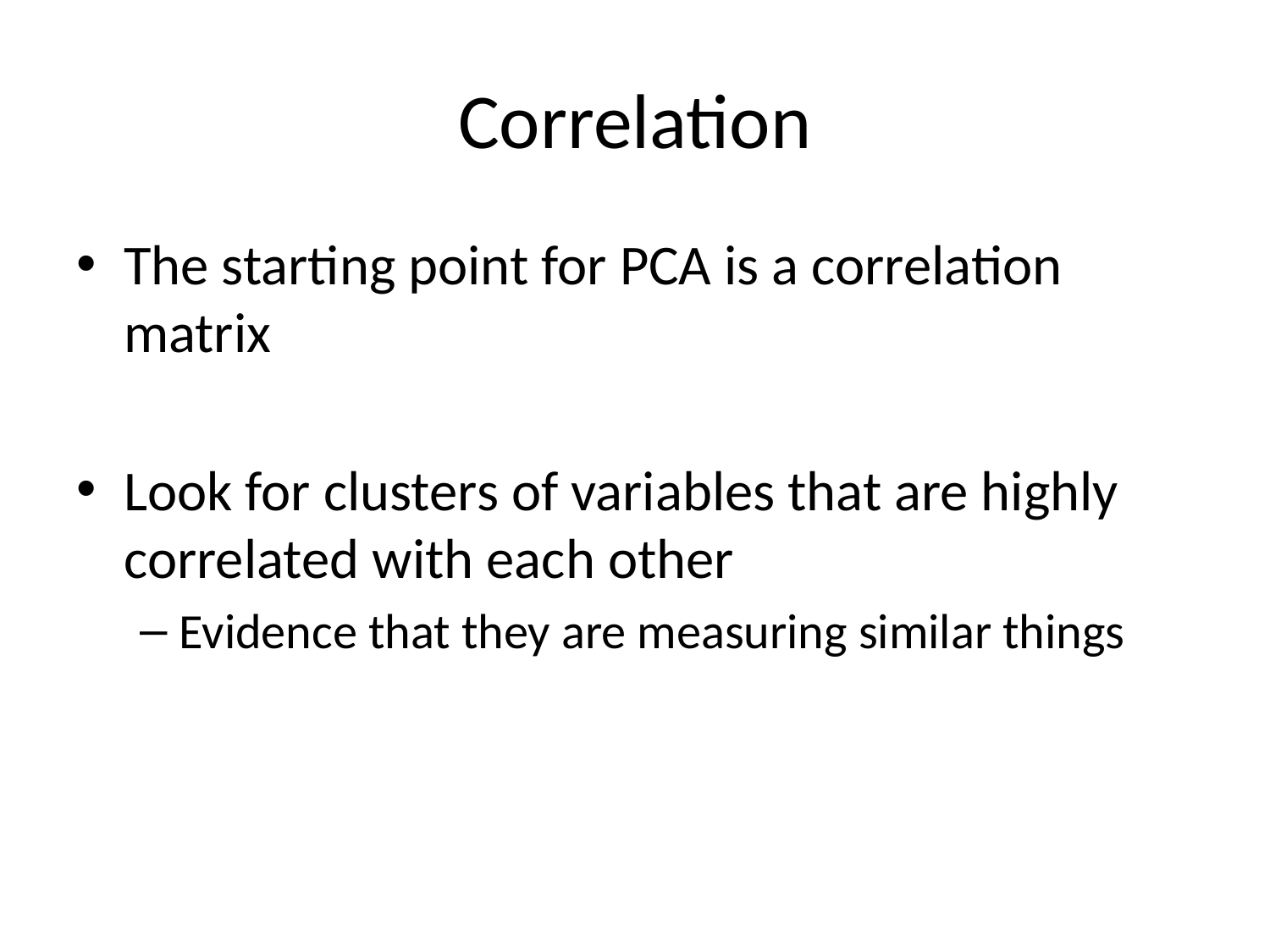

# Correlation
The starting point for PCA is a correlation matrix

Look for clusters of variables that are highly correlated with each other
Evidence that they are measuring similar things